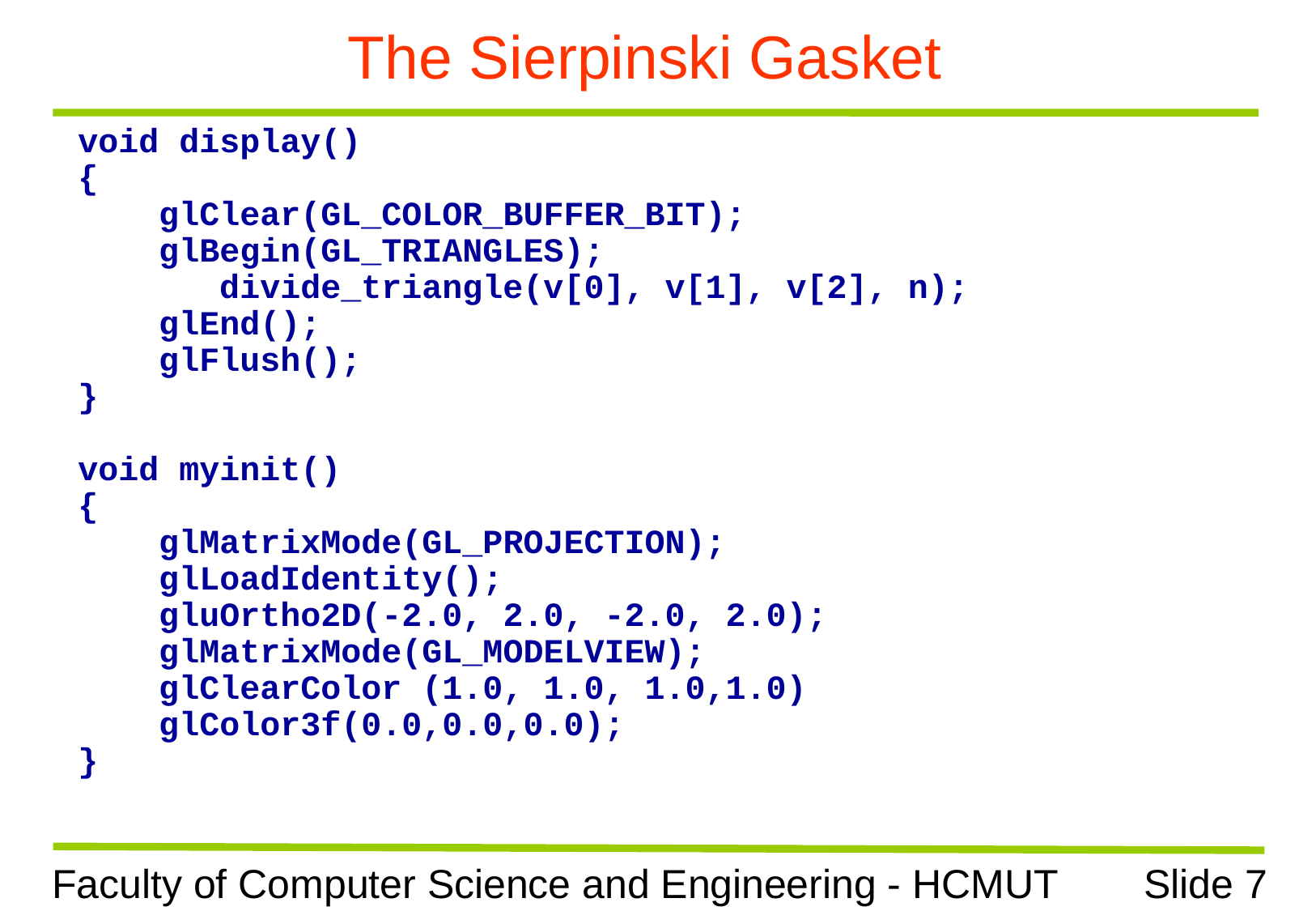

# The Sierpinski Gasket
void display()
{
    glClear(GL_COLOR_BUFFER_BIT);
    glBegin(GL_TRIANGLES);
       divide_triangle(v[0], v[1], v[2], n);
    glEnd();
    glFlush();
}

void myinit()
{
    glMatrixMode(GL_PROJECTION);
    glLoadIdentity();
    gluOrtho2D(-2.0, 2.0, -2.0, 2.0);
    glMatrixMode(GL_MODELVIEW);
    glClearColor (1.0, 1.0, 1.0,1.0)
    glColor3f(0.0,0.0,0.0);
}